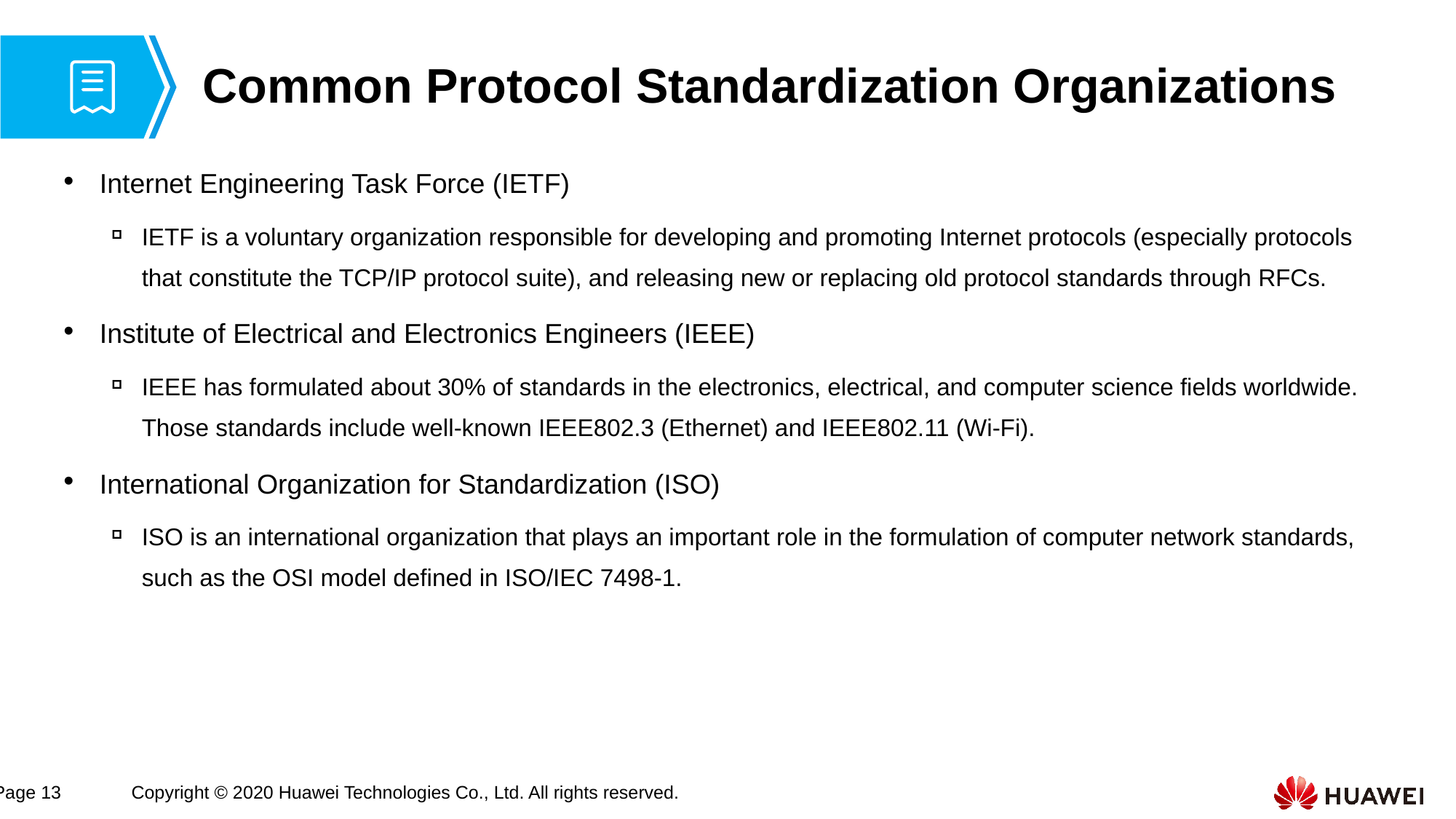

# Common Protocol Standardization Organizations
Internet Engineering Task Force (IETF)
IETF is a voluntary organization responsible for developing and promoting Internet protocols (especially protocols that constitute the TCP/IP protocol suite), and releasing new or replacing old protocol standards through RFCs.
Institute of Electrical and Electronics Engineers (IEEE)
IEEE has formulated about 30% of standards in the electronics, electrical, and computer science fields worldwide. Those standards include well-known IEEE802.3 (Ethernet) and IEEE802.11 (Wi-Fi).
International Organization for Standardization (ISO)
ISO is an international organization that plays an important role in the formulation of computer network standards, such as the OSI model defined in ISO/IEC 7498-1.